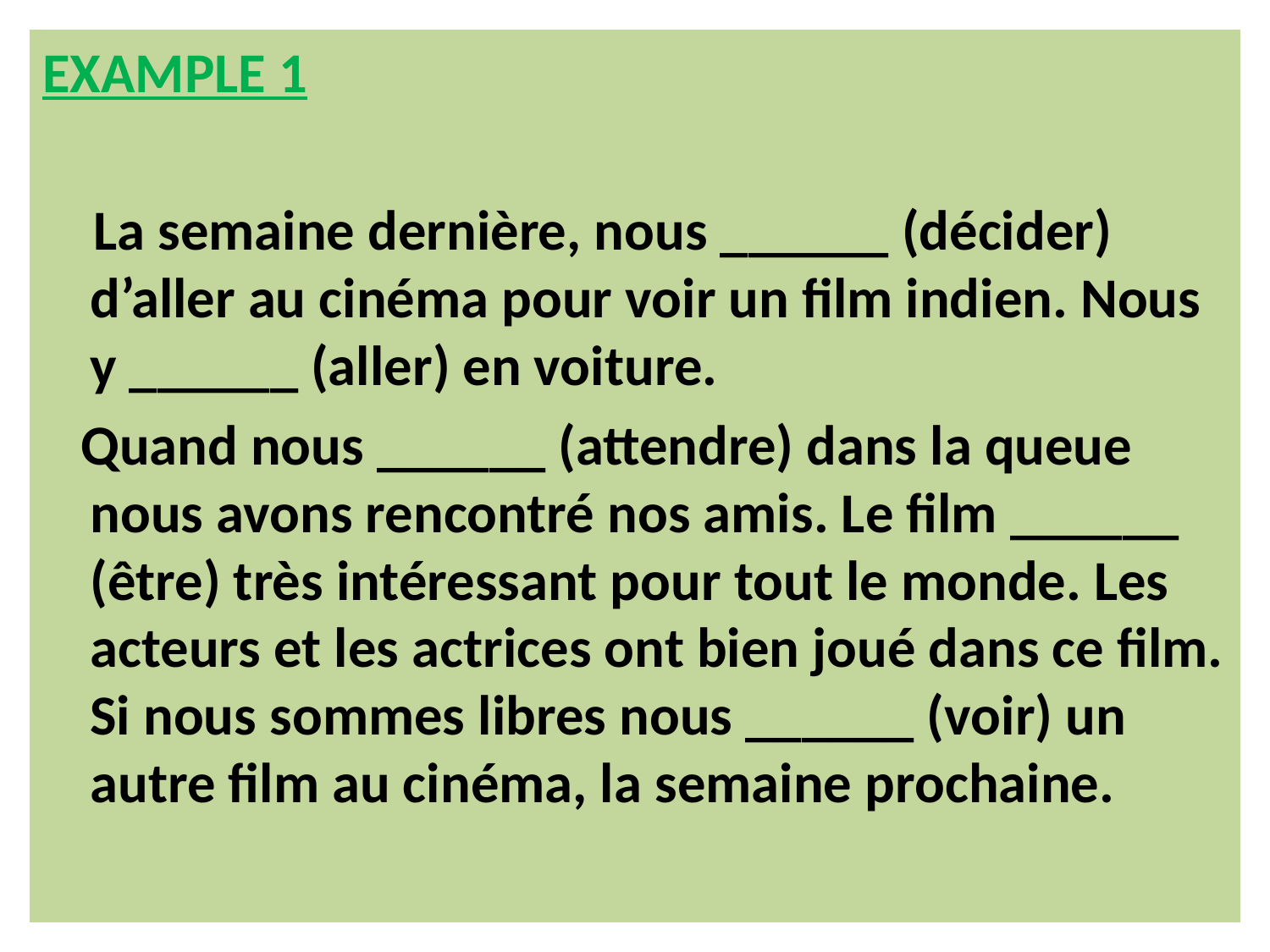

EXAMPLE 1

    La semaine dernière, nous ______ (décider) d’aller au cinéma pour voir un film indien. Nous y ______ (aller) en voiture.
   Quand nous ______ (attendre) dans la queue nous avons rencontré nos amis. Le film ______ (être) très intéressant pour tout le monde. Les acteurs et les actrices ont bien joué dans ce film. Si nous sommes libres nous ______ (voir) un autre film au cinéma, la semaine prochaine.